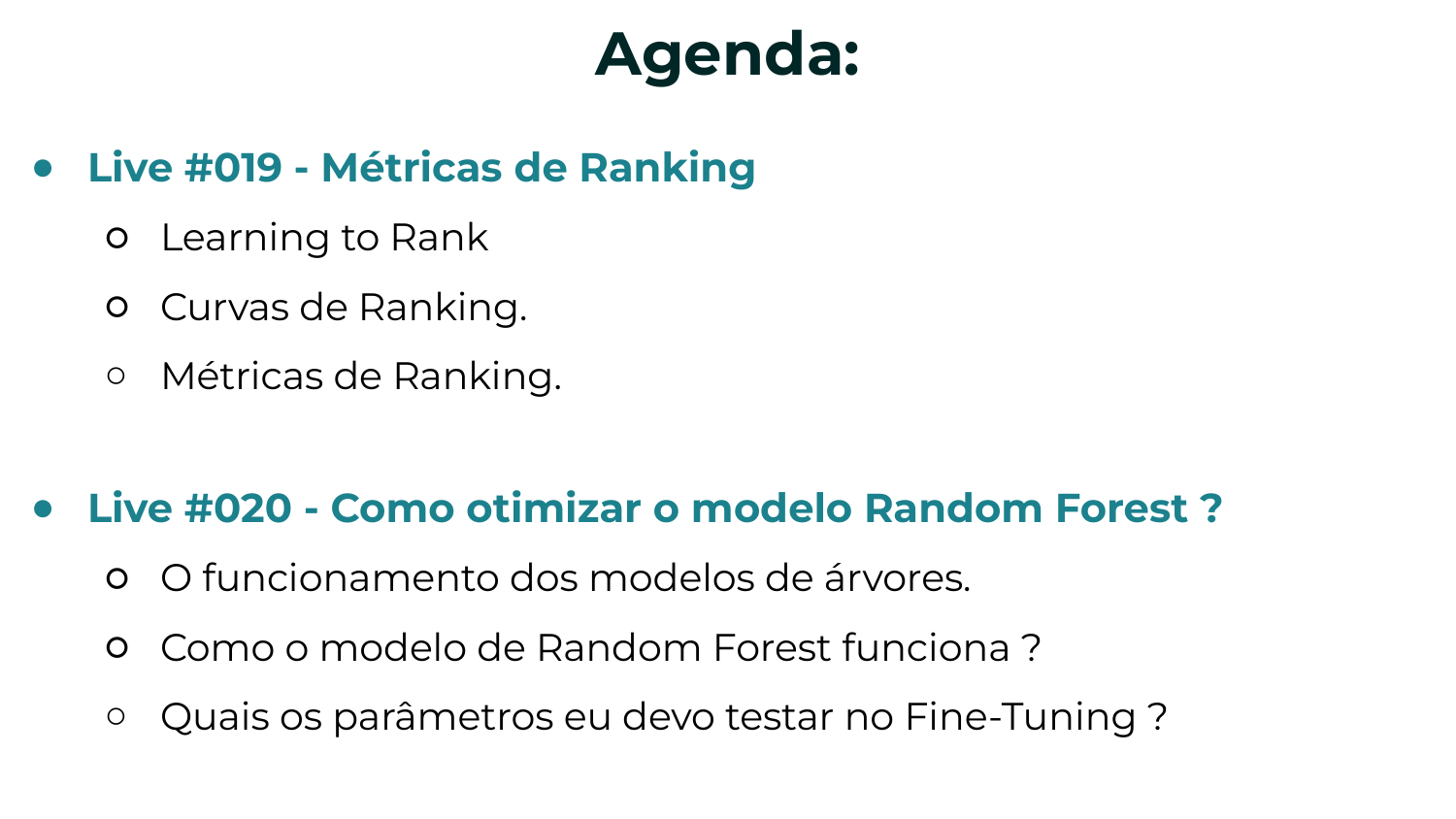

# Agenda:
Live #019 - Métricas de Ranking
Learning to Rank
Curvas de Ranking.
Métricas de Ranking.
Live #020 - Como otimizar o modelo Random Forest ?
O funcionamento dos modelos de árvores.
Como o modelo de Random Forest funciona ?
Quais os parâmetros eu devo testar no Fine-Tuning ?